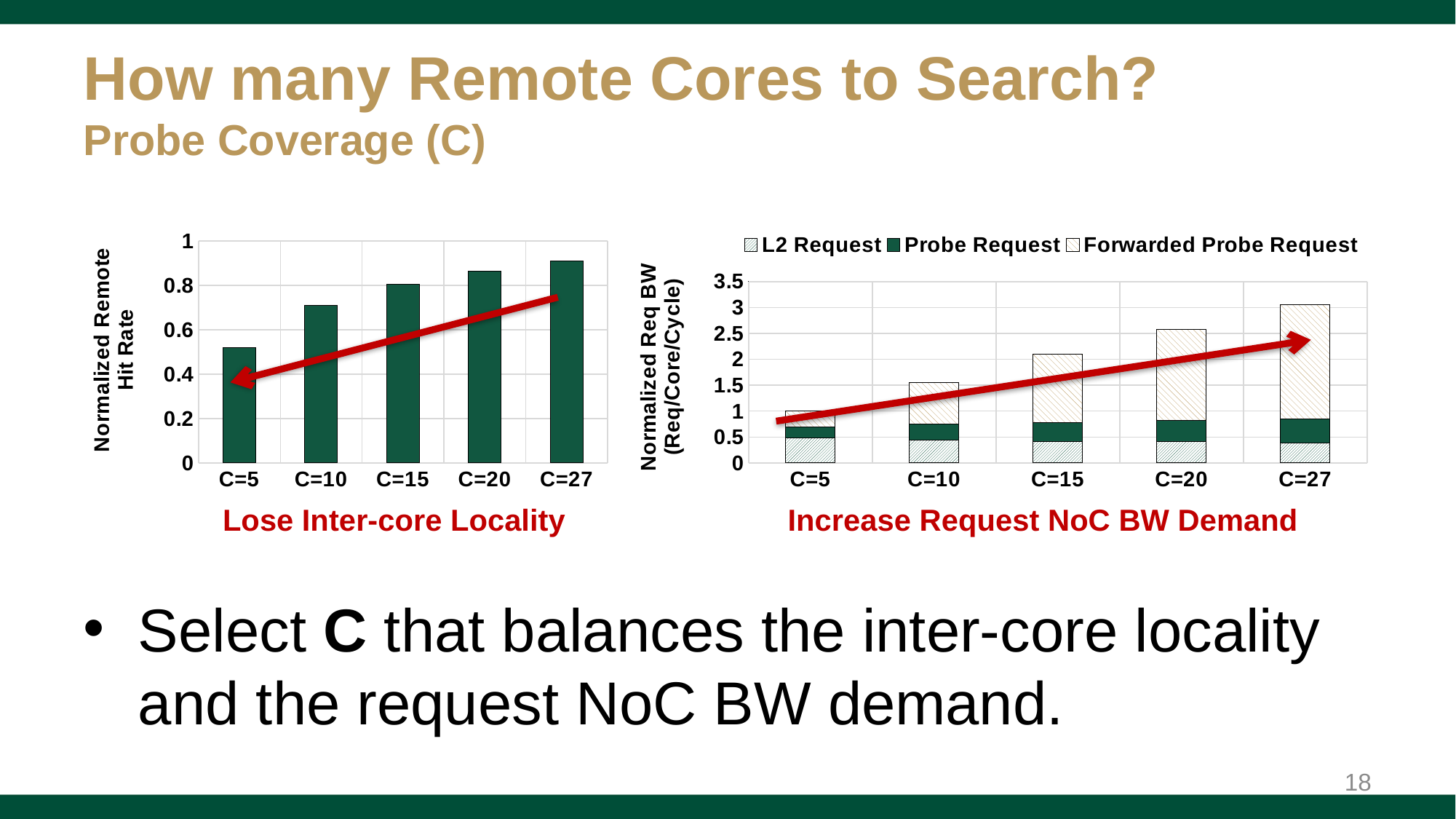

# How many Remote Cores to Search? Probe Coverage (C)

### Chart

| Category | Inter-core Locality |
|---|---|
| C=5 | 0.520935838654931 |
| C=10 | 0.710502950147093 |
| C=15 | 0.806417853519964 |
| C=20 | 0.864618043418146 |
| C=27 | 0.911120920475867 |

### Chart

| Category | L2 Request | Probe Request | Forwarded Probe Request |
|---|---|---|---|
| C=5 | 0.478336673078562 | 0.216739090891647 | 0.304924236029791 |
| C=10 | 0.435957484589034 | 0.309282605848398 | 0.806288500081412 |
| C=15 | 0.413491645206389 | 0.37005895324111 | 1.312704430122981 |
| C=20 | 0.405995536570873 | 0.420179279124582 | 1.75622509096897 |
| C=27 | 0.388905954005227 | 0.455939019572796 | 2.207497016544699 |
Lose Inter-core Locality
Increase Request NoC BW Demand
Select C that balances the inter-core locality and the request NoC BW demand.

18